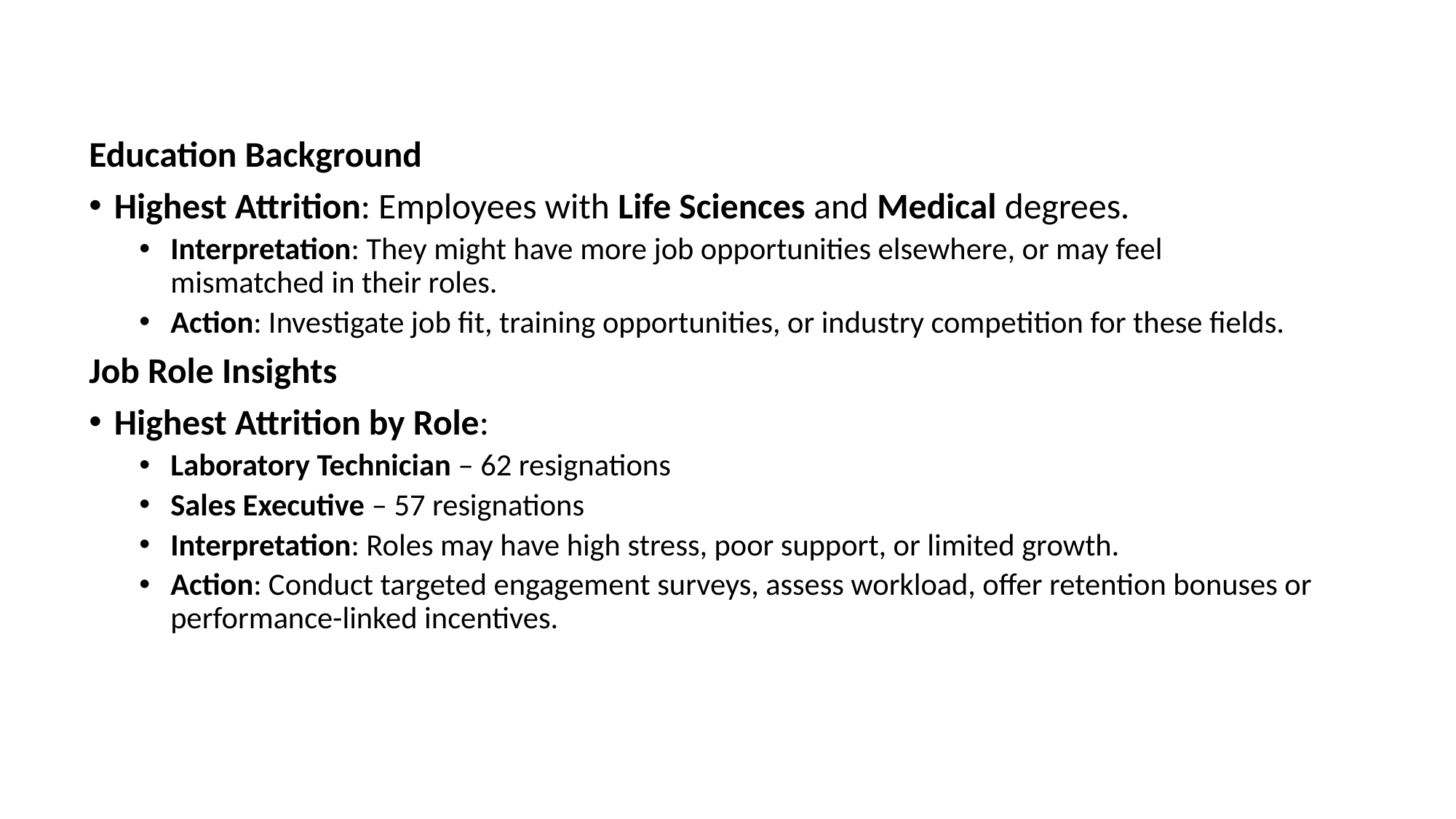

Education Background
Highest Attrition: Employees with Life Sciences and Medical degrees.
Interpretation: They might have more job opportunities elsewhere, or may feel mismatched in their roles.
Action: Investigate job fit, training opportunities, or industry competition for these fields.
Job Role Insights
Highest Attrition by Role:
Laboratory Technician – 62 resignations
Sales Executive – 57 resignations
Interpretation: Roles may have high stress, poor support, or limited growth.
Action: Conduct targeted engagement surveys, assess workload, offer retention bonuses or performance-linked incentives.